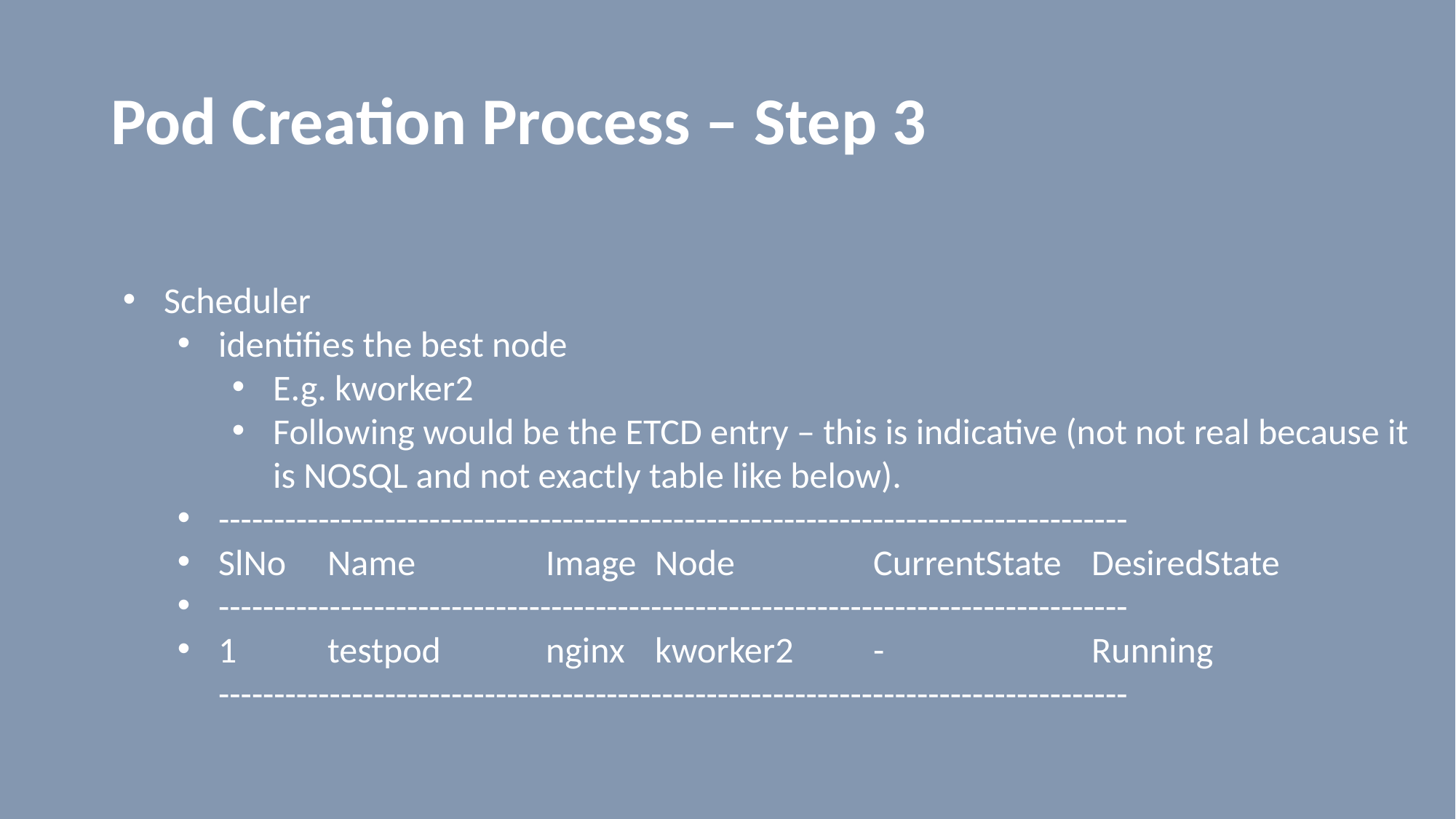

# Pod Creation Process – Step 3

Scheduler
identifies the best node
E.g. kworker2
Following would be the ETCD entry – this is indicative (not not real because it is NOSQL and not exactly table like below).
----------------------------------------------------------------------------------
SlNo	Name		Image	Node		CurrentState	DesiredState
----------------------------------------------------------------------------------
1	testpod	nginx	kworker2	-		Running		----------------------------------------------------------------------------------